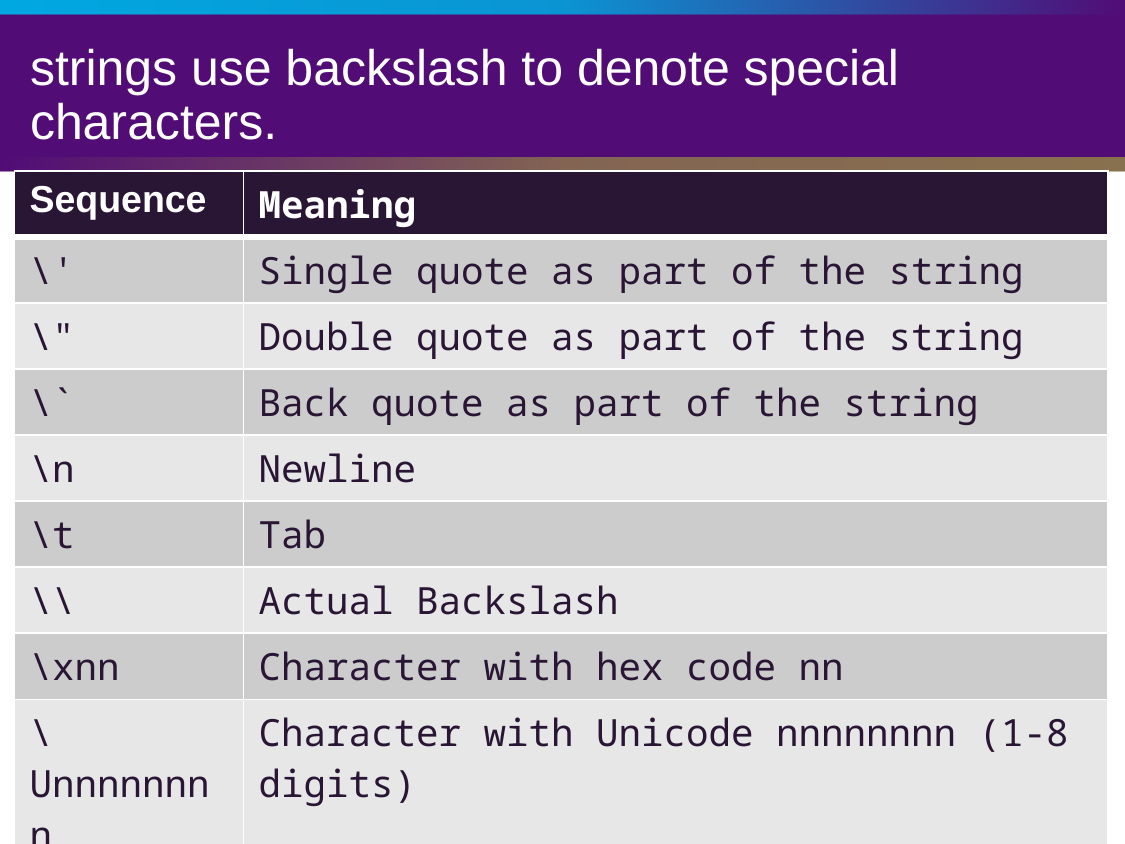

# strings use backslash to denote special characters.
| Sequence | Meaning |
| --- | --- |
| \' | Single quote as part of the string |
| \" | Double quote as part of the string |
| \` | Back quote as part of the string |
| \n | Newline |
| \t | Tab |
| \\ | Actual Backslash |
| \xnn | Character with hex code nn |
| \Unnnnnnnn | Character with Unicode nnnnnnnn (1-8 digits) |
| Others | Type ?”’” |